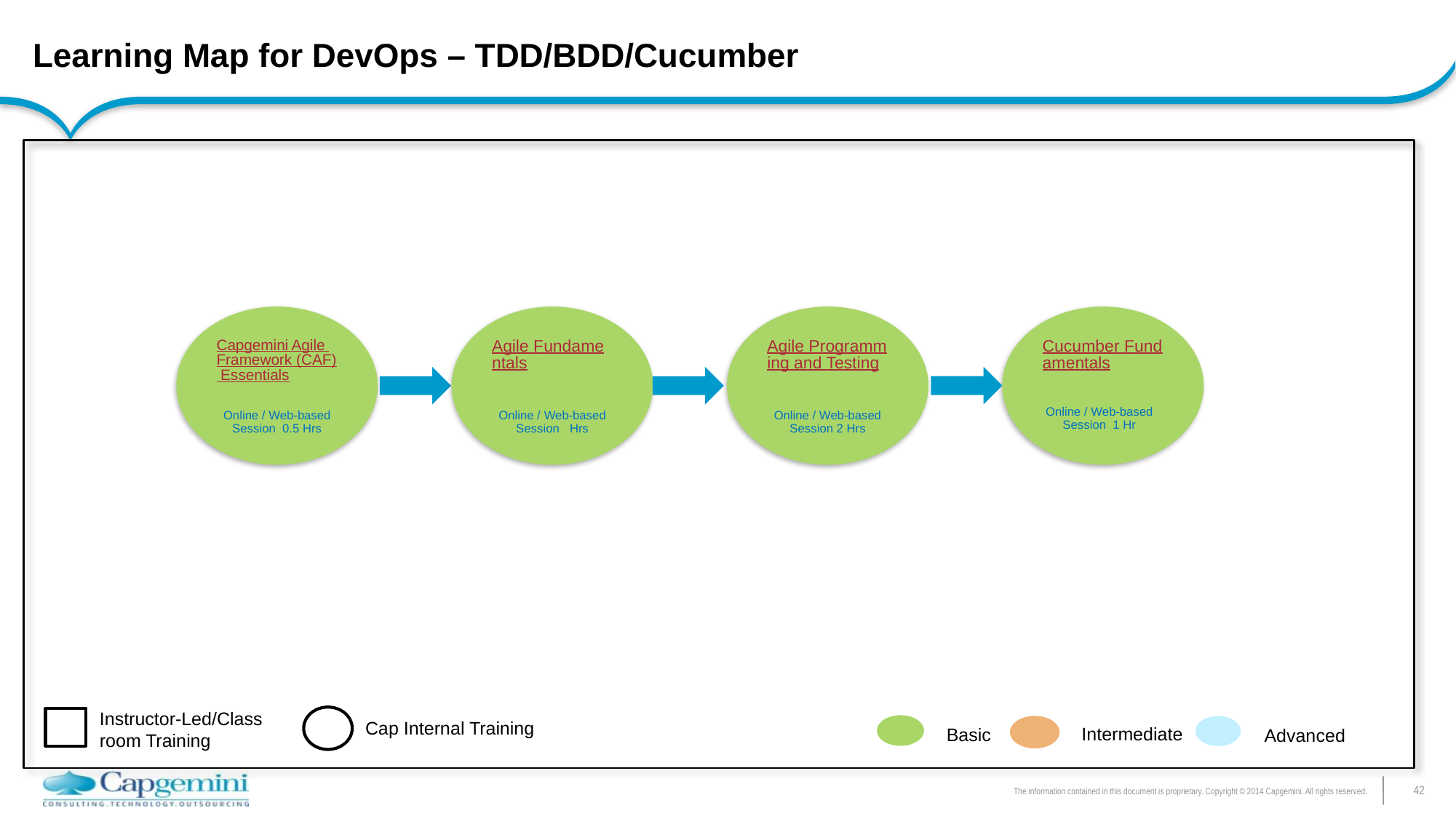

# Learning Map for DevOps – TDD/BDD/Cucumber

Capgemini Agile Framework (CAF) Essentials
Online / Web-based Session  0.5 Hrs
Agile Fundamentals
Online / Web-based Session   Hrs
Agile Programming and Testing
Online / Web-based Session 2 Hrs
Cucumber Fundamentals

Online / Web-based Session  1 Hr
Instructor-Led/Class room Training

Cap Internal Training

Intermediate
Basic
Advanced